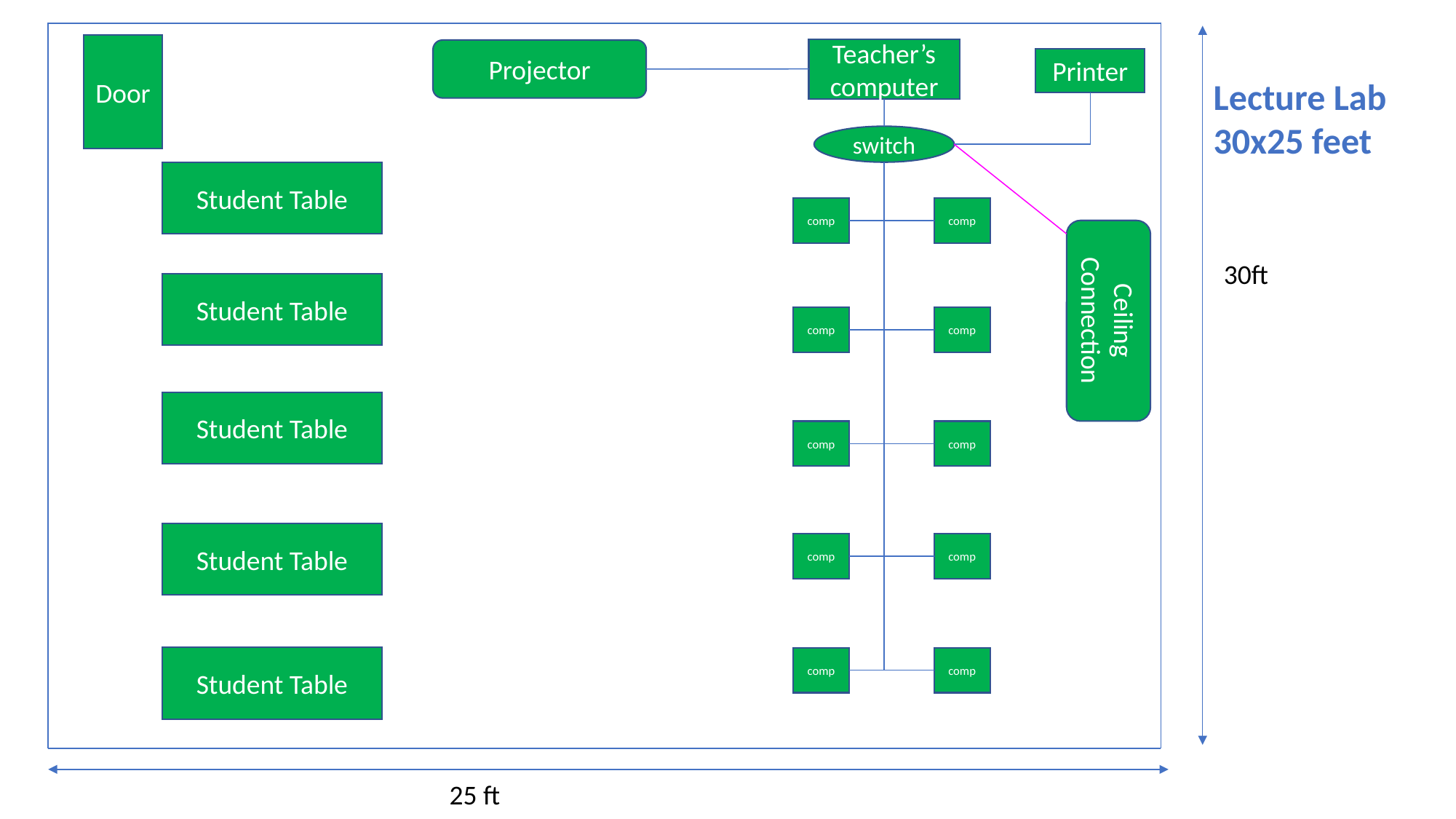

Door
Teacher’s computer
Projector
Printer
Lecture Lab
30x25 feet
switch
Student Table
comp
comp

30ft
Student Table
Ceiling Connection
comp
comp
Student Table
comp
comp
Student Table
comp
comp
Student Table
comp
comp
25 ft